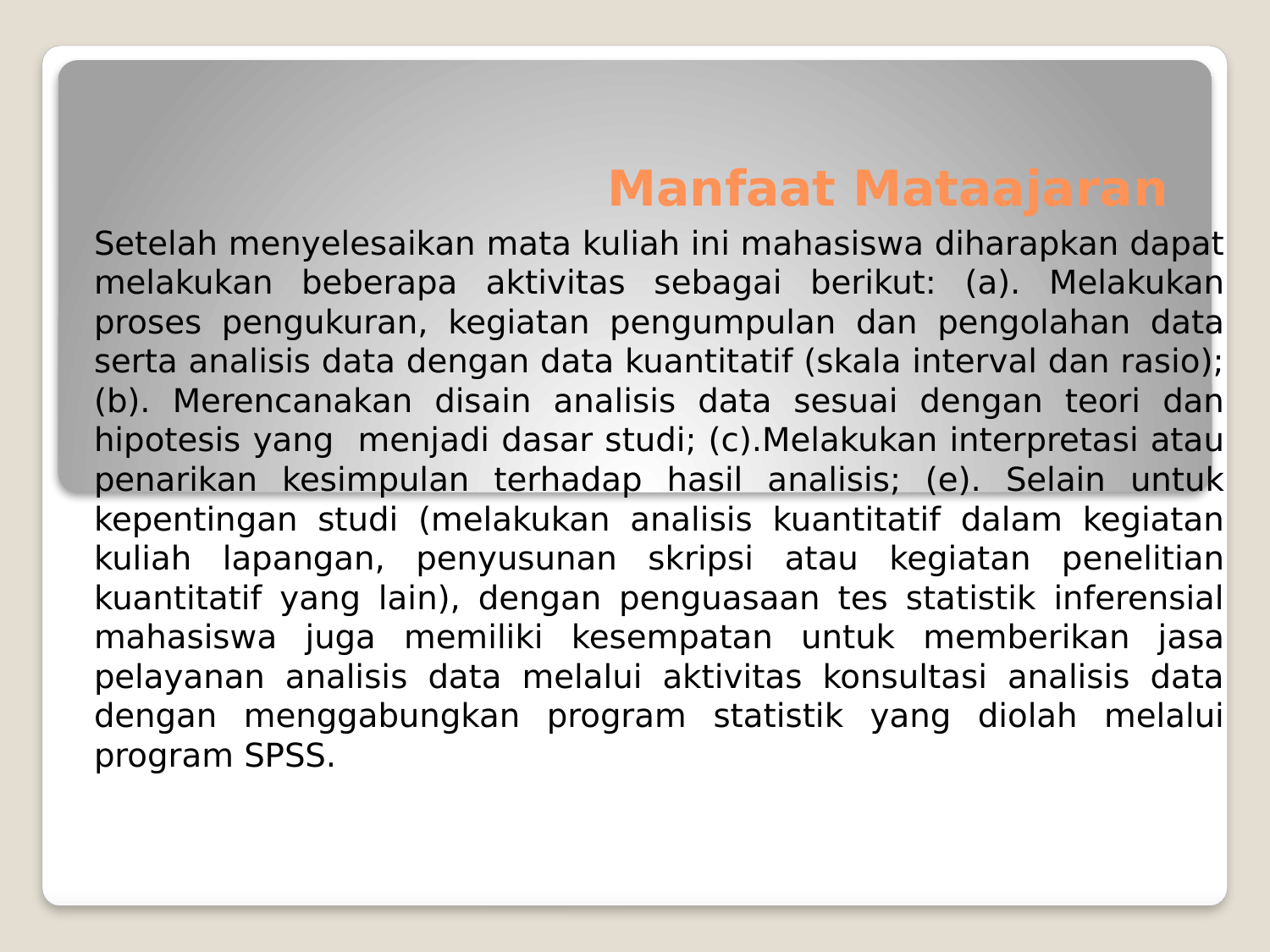

# Manfaat Mataajaran
Setelah menyelesaikan mata kuliah ini mahasiswa diharapkan dapat melakukan beberapa aktivitas sebagai berikut: (a). Melakukan proses pengukuran, kegiatan pengumpulan dan pengolahan data serta analisis data dengan data kuantitatif (skala interval dan rasio); (b). Merencanakan disain analisis data sesuai dengan teori dan hipotesis yang  menjadi dasar studi; (c).Melakukan interpretasi atau penarikan kesimpulan terhadap hasil analisis; (e). Selain untuk kepentingan studi (melakukan analisis kuantitatif dalam kegiatan kuliah lapangan, penyusunan skripsi atau kegiatan penelitian kuantitatif yang lain), dengan penguasaan tes statistik inferensial mahasiswa juga memiliki kesempatan untuk memberikan jasa pelayanan analisis data melalui aktivitas konsultasi analisis data dengan menggabungkan program statistik yang diolah melalui program SPSS.